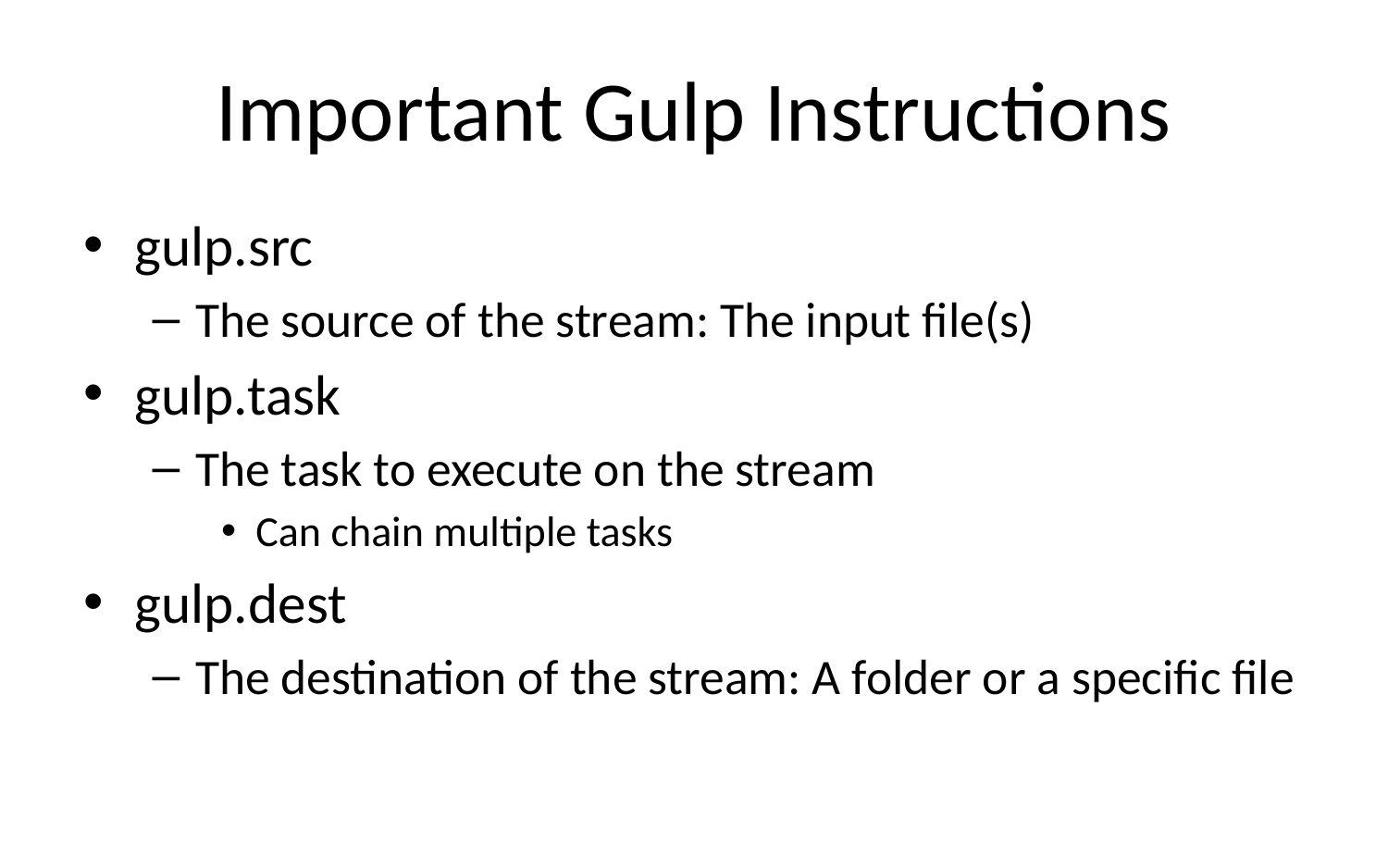

# Important Gulp Instructions
gulp.src
The source of the stream: The input file(s)
gulp.task
The task to execute on the stream
Can chain multiple tasks
gulp.dest
The destination of the stream: A folder or a specific file